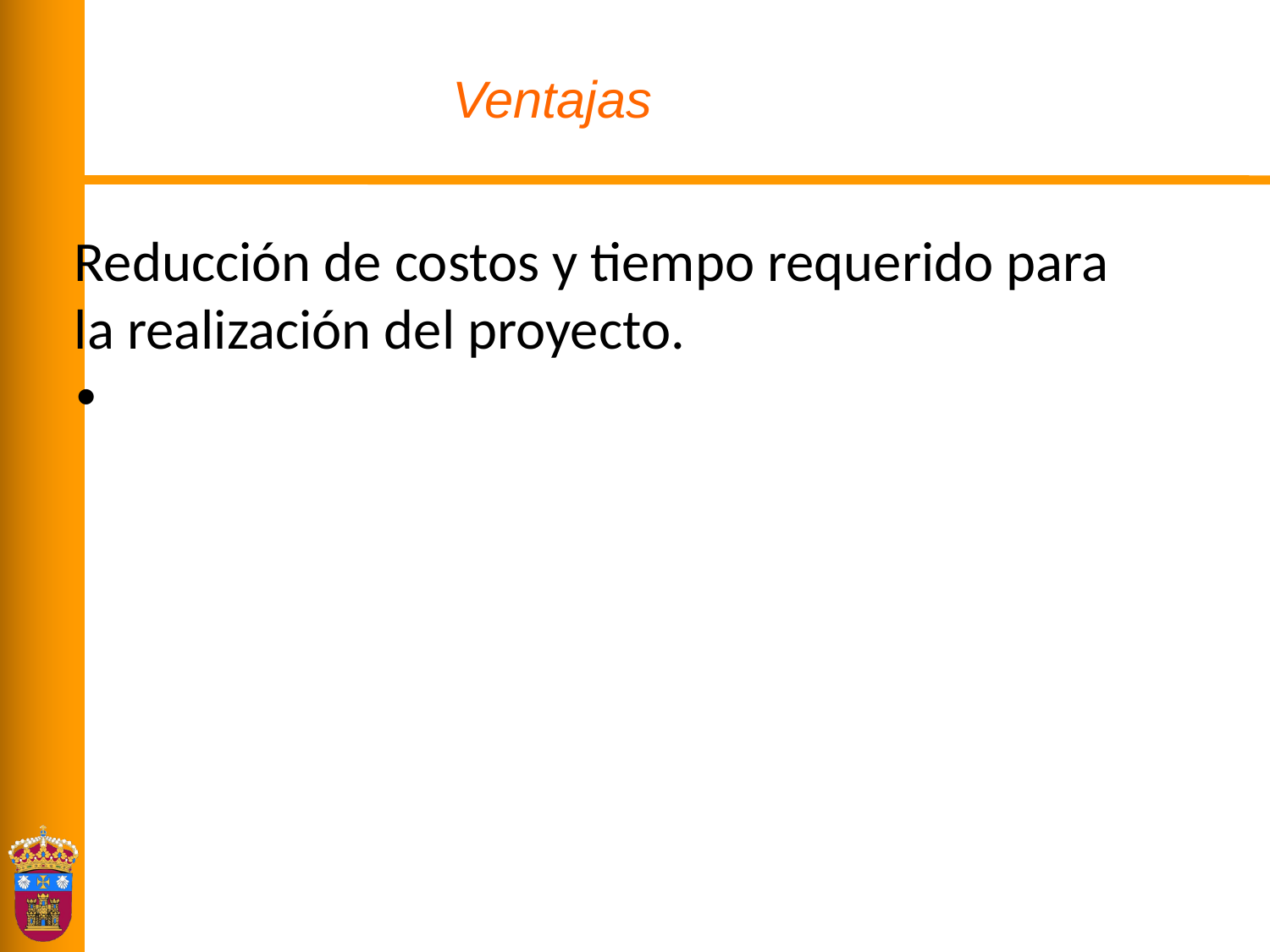

# Ventajas
Reducción de costos y tiempo requerido para la realización del proyecto.